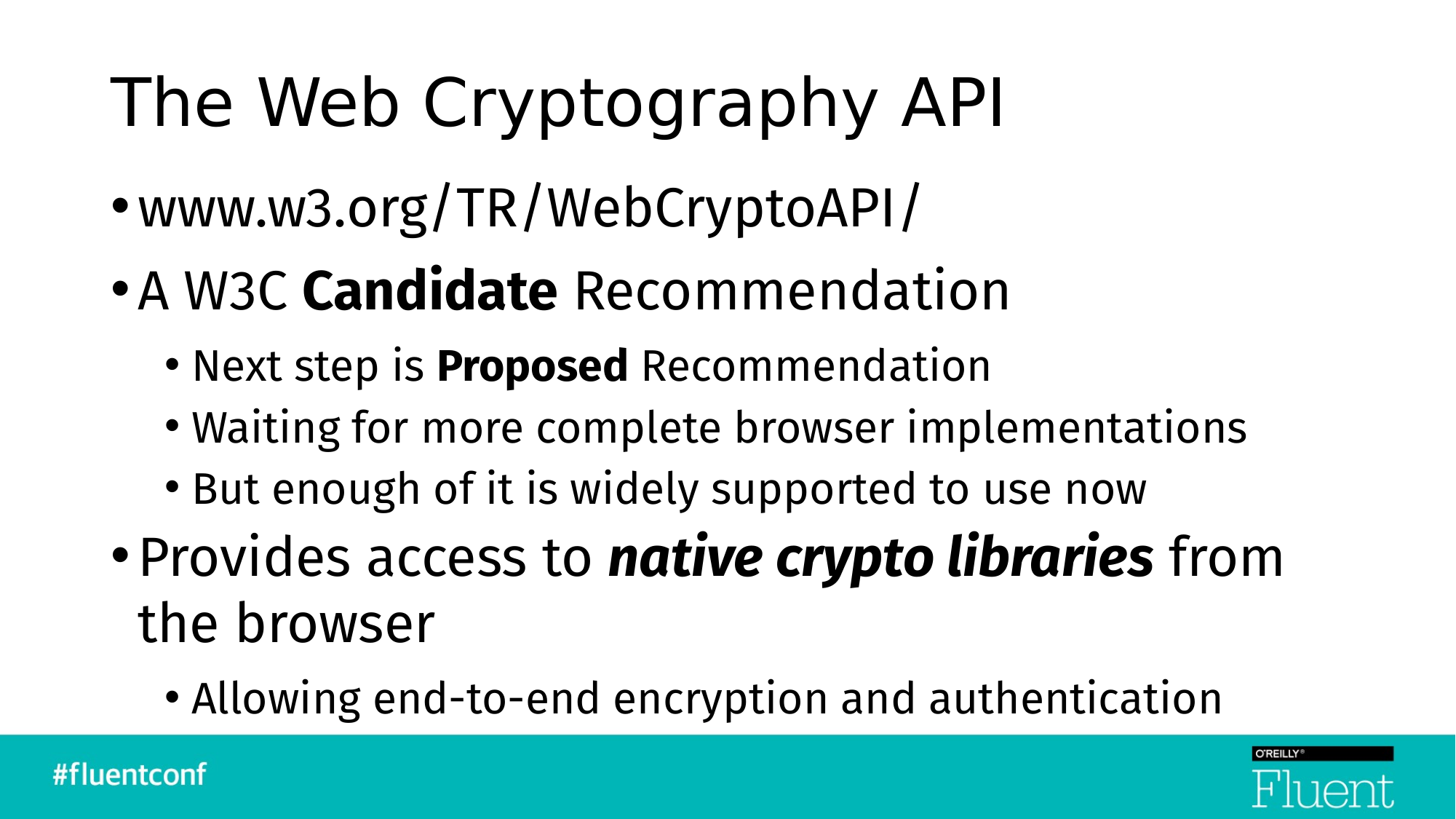

# The Web Cryptography API
www.w3.org/TR/WebCryptoAPI/
A W3C Candidate Recommendation
Next step is Proposed Recommendation
Waiting for more complete browser implementations
But enough of it is widely supported to use now
Provides access to native crypto libraries from the browser
Allowing end-to-end encryption and authentication